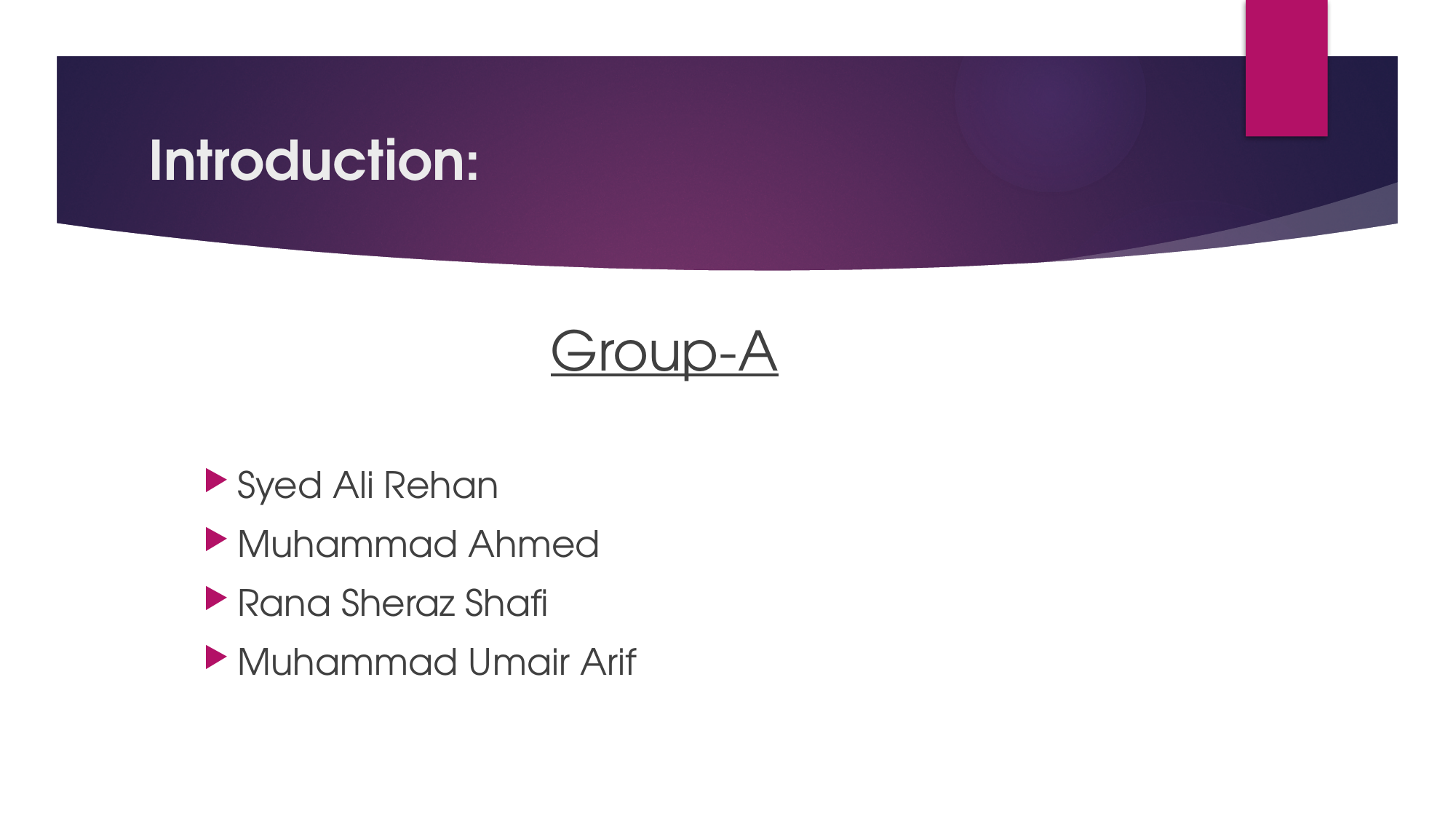

# Introduction:
Group-A

Syed Ali Rehan
Muhammad Ahmed
Rana Sheraz Shafi
Muhammad Umair Arif